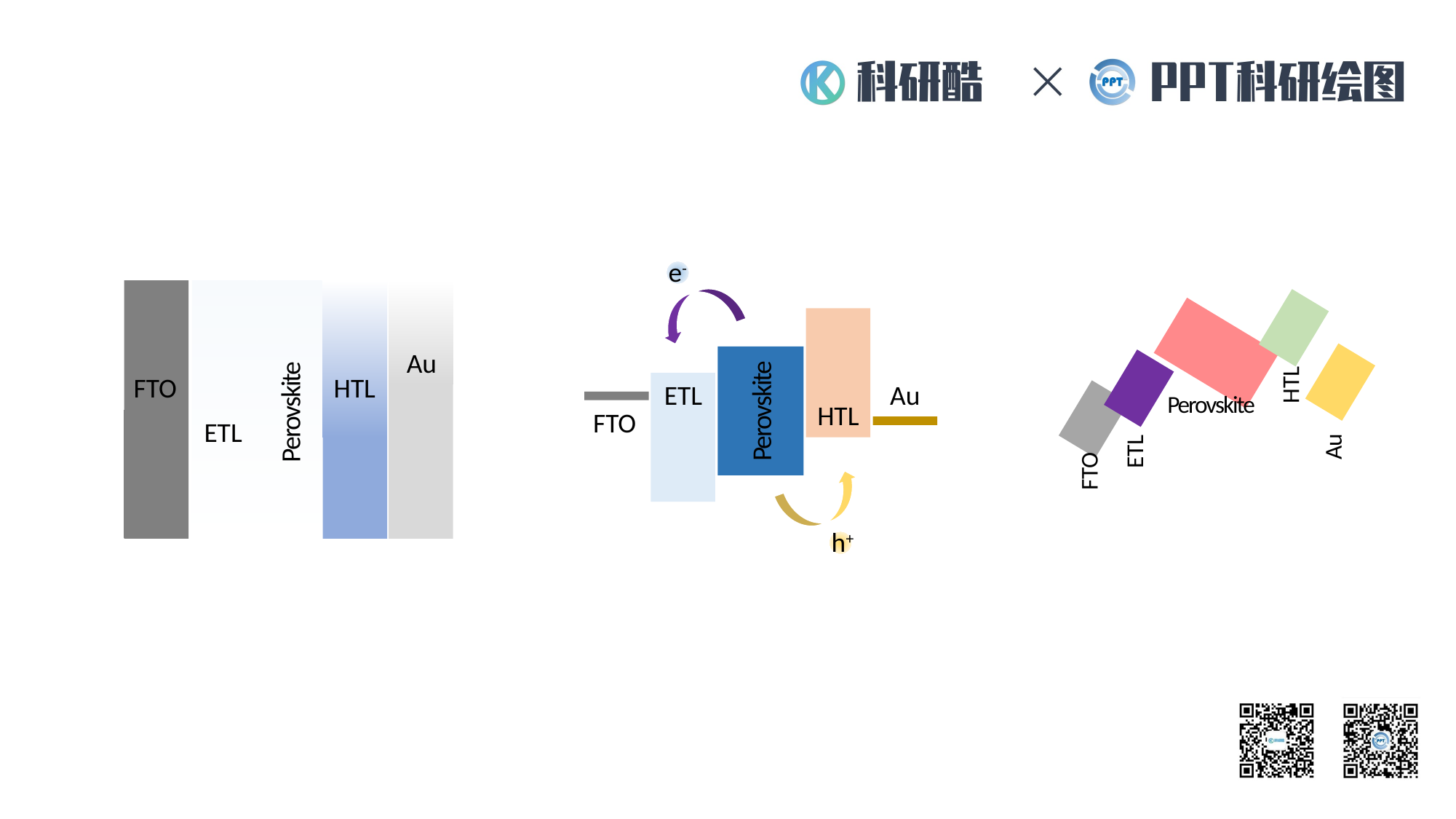

e-

ETL
Au
Perovskite

HTL
FTO

h+

Au
FTO
HTL
Perovskite
ETL

HTL
Perovskite

Au
ETL
FTO